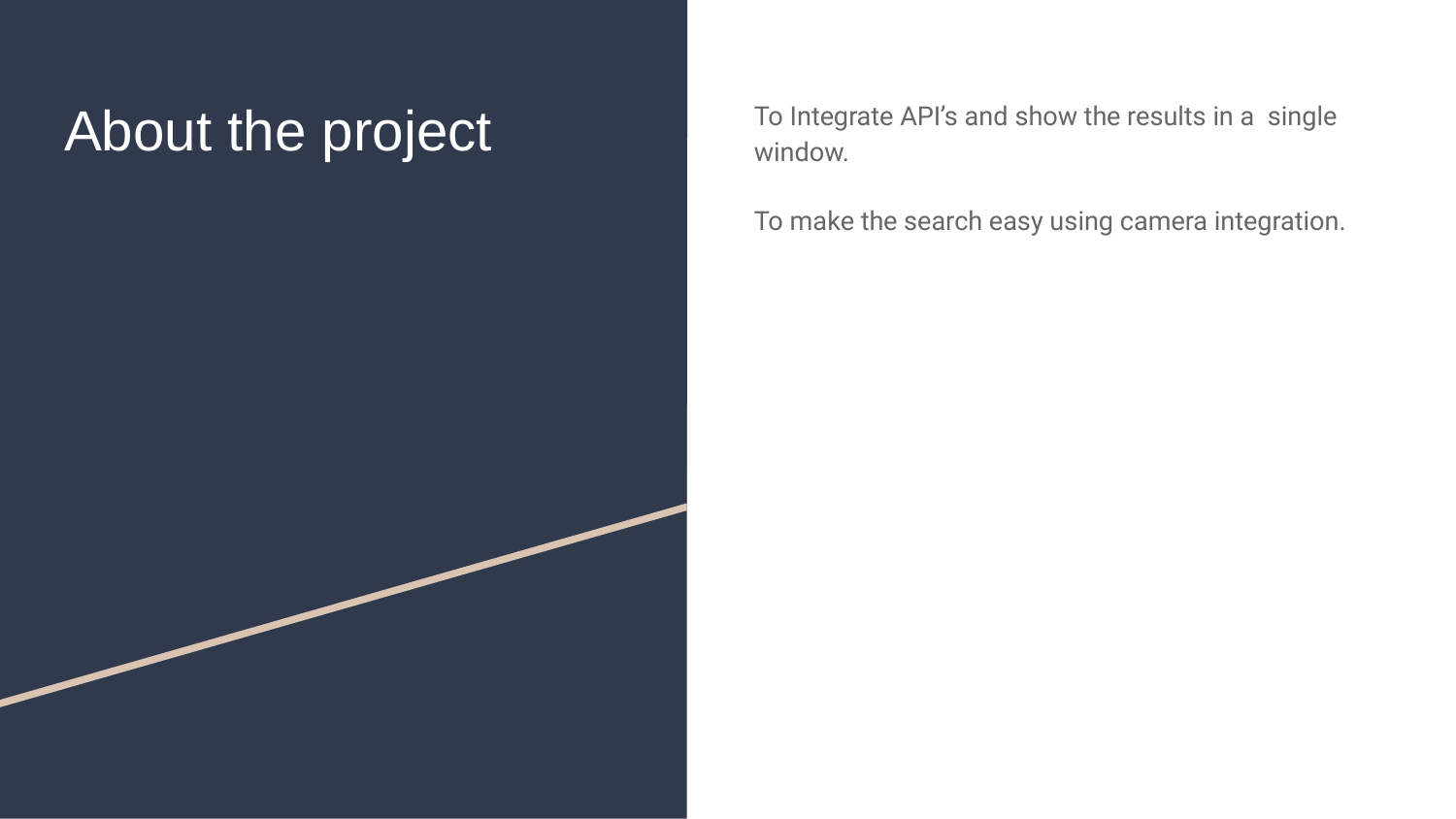

# About the project
To Integrate API’s and show the results in a  single window.
To make the search easy using camera integration.